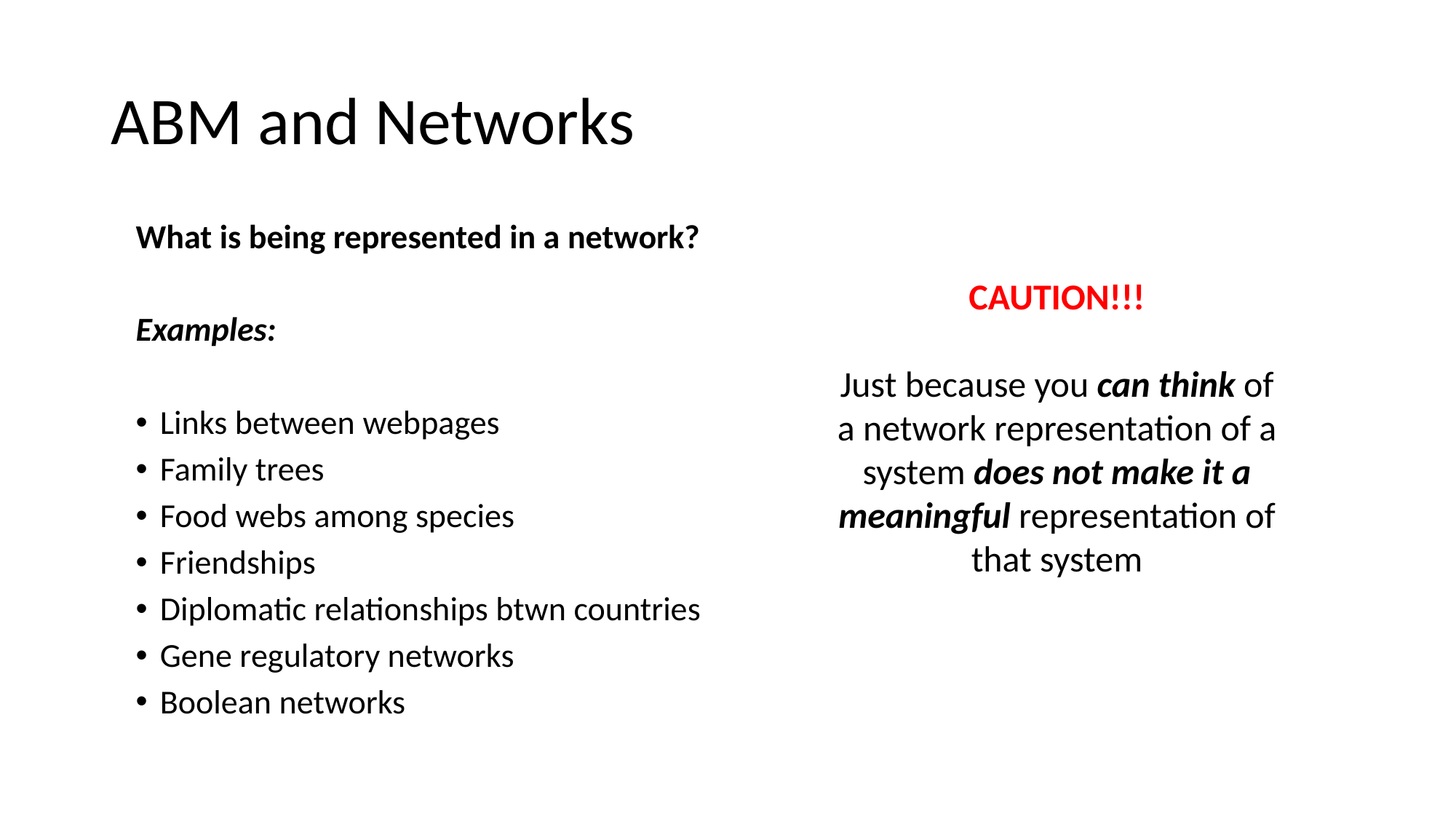

# ABM and Networks
What is being represented in a network?

Examples:

Links between webpages
Family trees
Food webs among species
Friendships
Diplomatic relationships btwn countries
Gene regulatory networks
Boolean networks
CAUTION!!!

Just because you can think of a network representation of a system does not make it a meaningful representation of that system